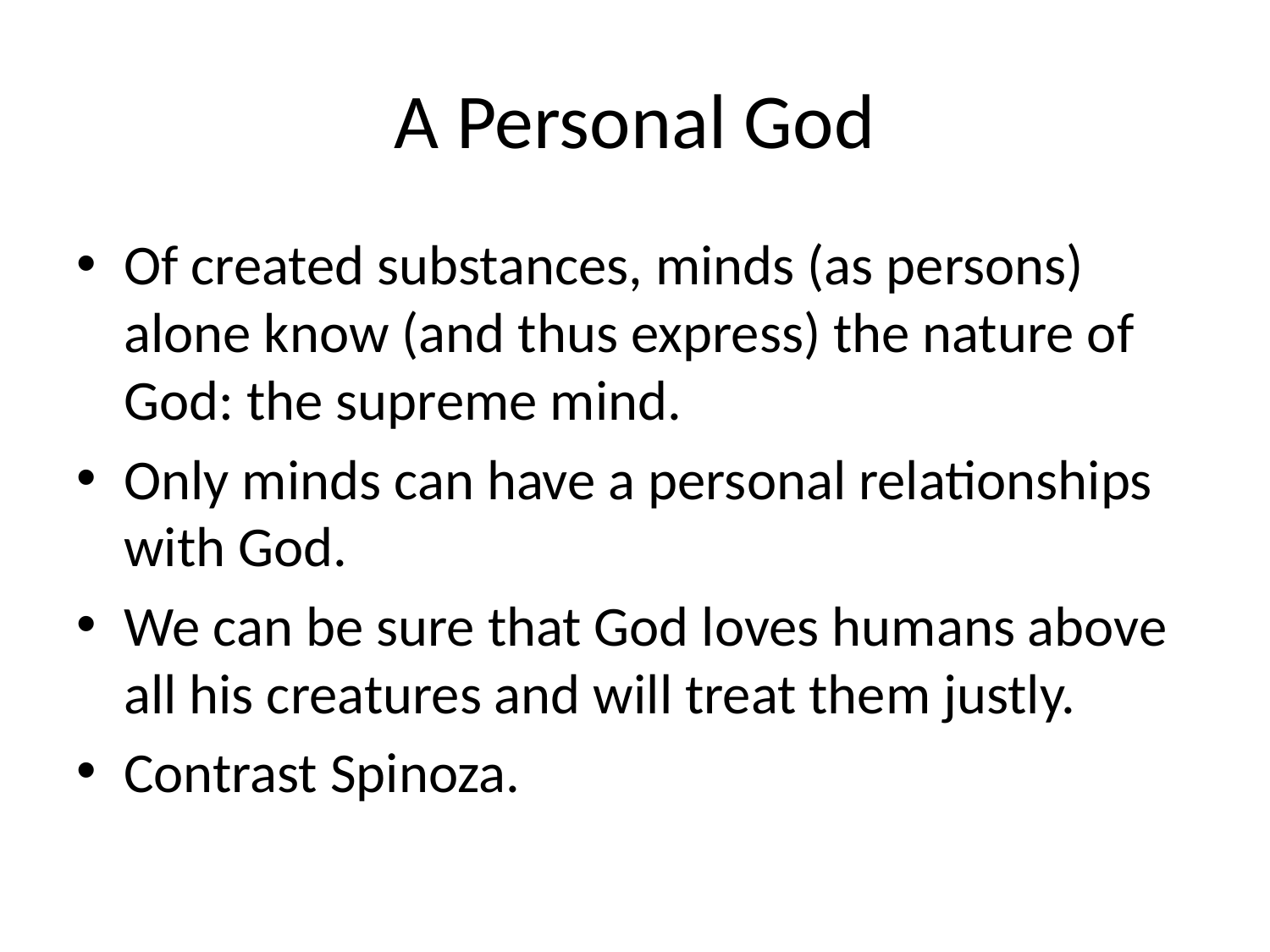

# A Personal God
Of created substances, minds (as persons) alone know (and thus express) the nature of God: the supreme mind.
Only minds can have a personal relationships with God.
We can be sure that God loves humans above all his creatures and will treat them justly.
Contrast Spinoza.